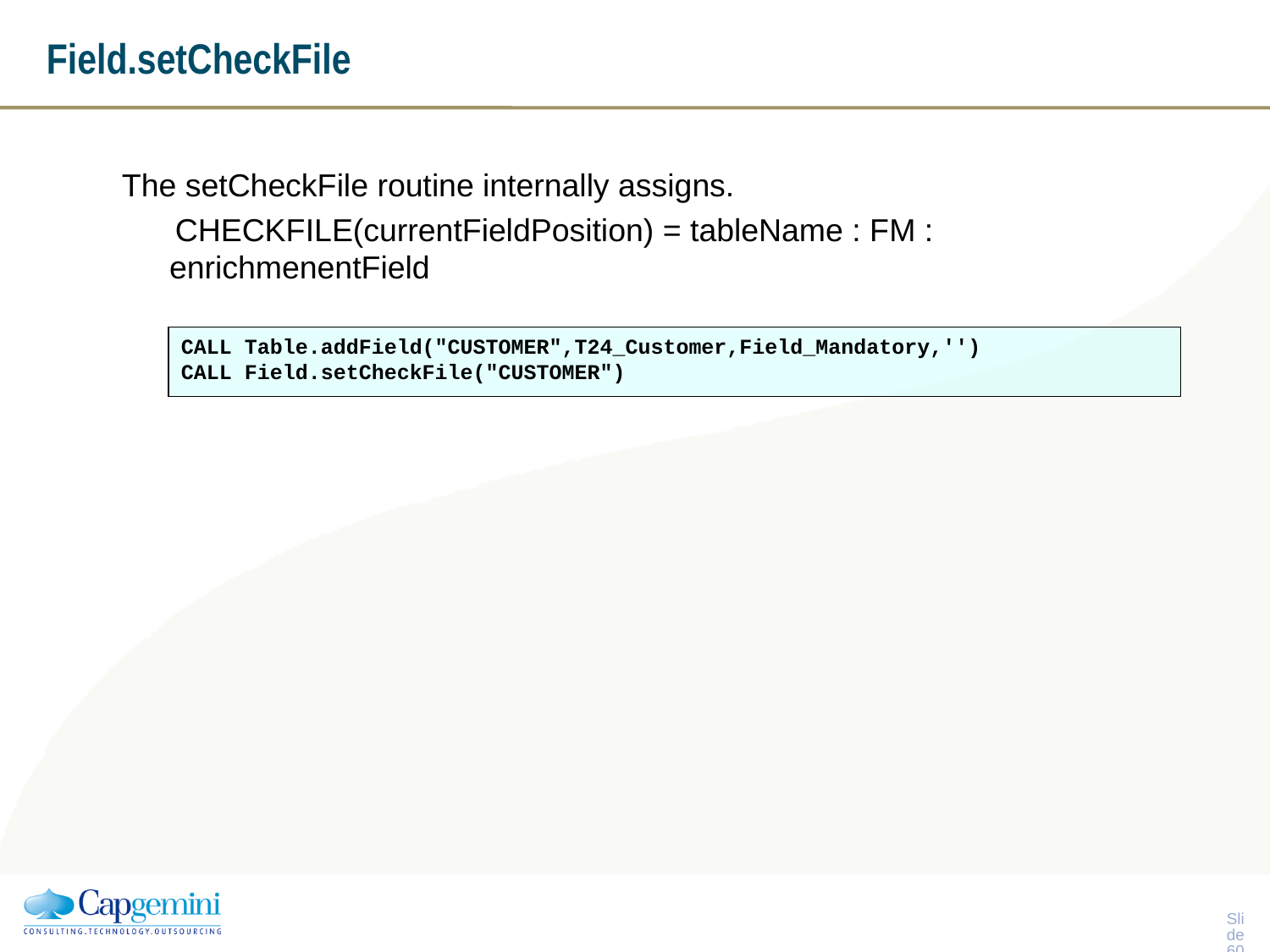

# Field.setCheckFile
The setCheckFile routine internally assigns.
      CHECKFILE(currentFieldPosition) = tableName : FM : enrichmenentField

CALL Table.addField("CUSTOMER",T24_Customer,Field_Mandatory,'')
CALL Field.setCheckFile("CUSTOMER")
Slide 60